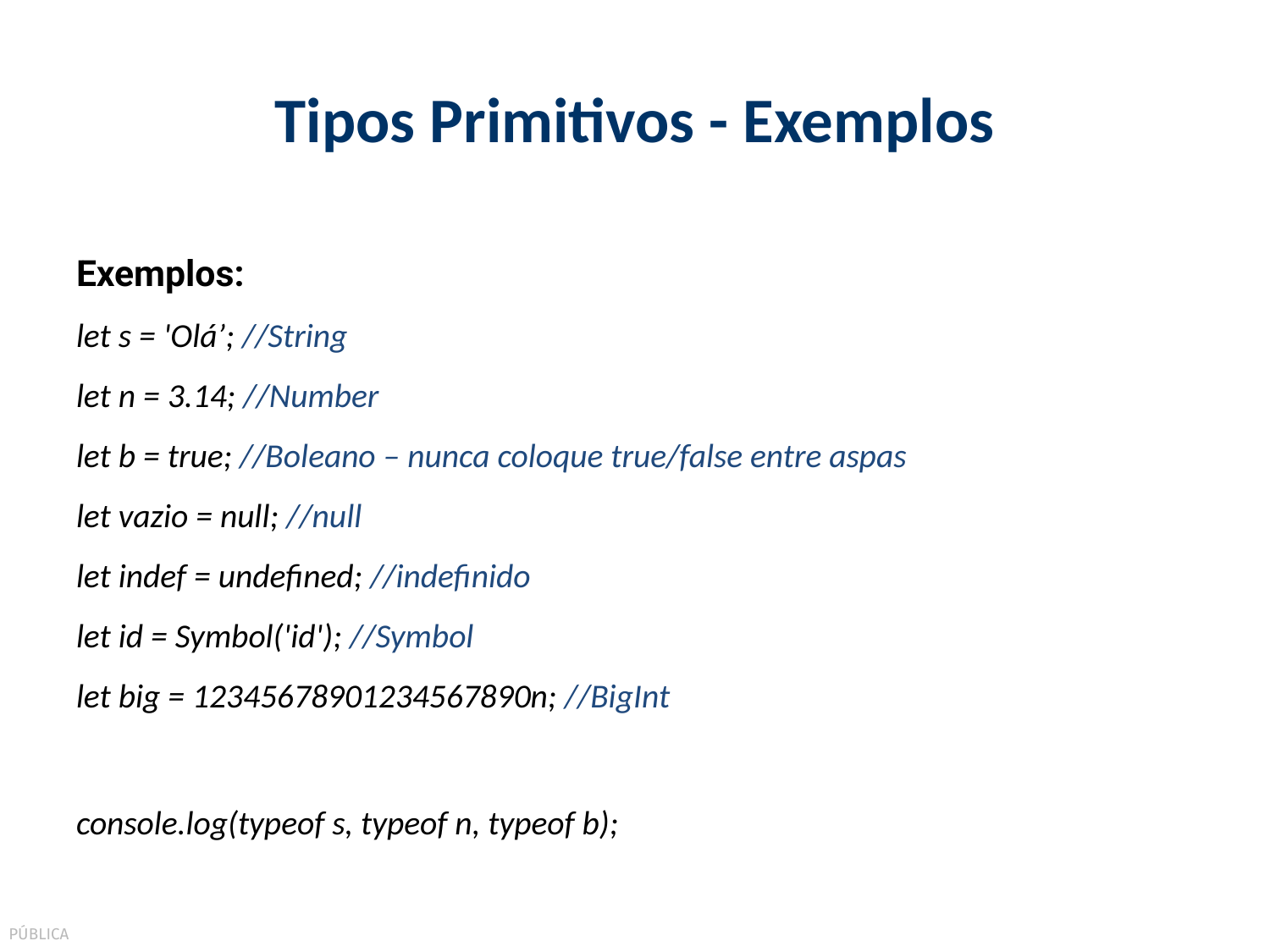

# Tipos Primitivos - Exemplos
Exemplos:
let s = 'Olá’; //String
let n = 3.14; //Number
let b = true; //Boleano – nunca coloque true/false entre aspas
let vazio = null; //null
let indef = undefined; //indefinido
let id = Symbol('id'); //Symbol
let big = 12345678901234567890n; //BigInt
console.log(typeof s, typeof n, typeof b);